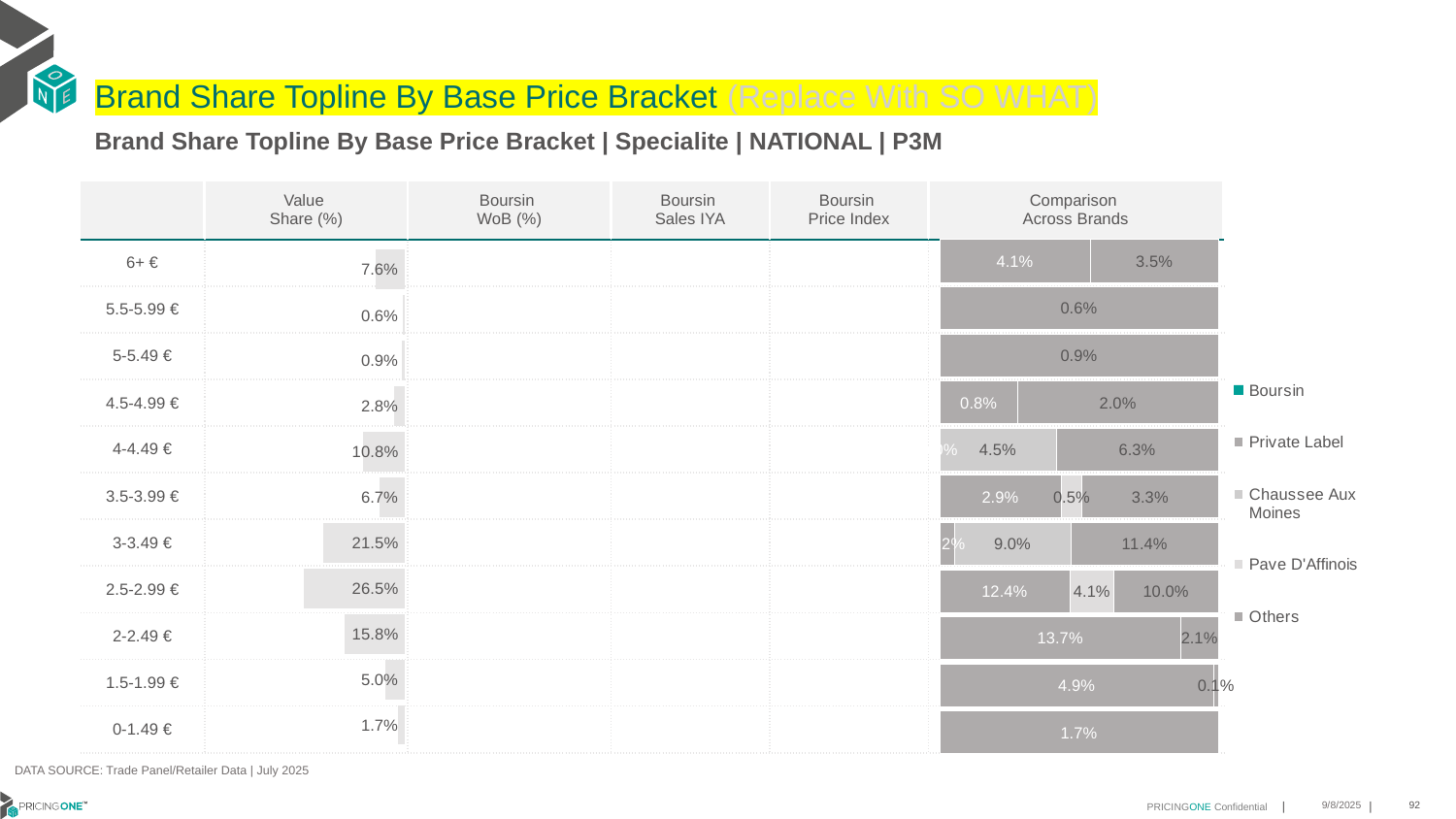

# Brand Share Topline By Base Price Bracket (Replace With SO WHAT)
Brand Share Topline By Base Price Bracket | Specialite | NATIONAL | P3M
|  | Value Share (%) | Boursin WoB (%) | Boursin Sales IYA | Boursin Price Index | Comparison Across Brands |
| --- | --- | --- | --- | --- | --- |
| 6+ € |  |  |  |  |  |
| 5.5-5.99 € |  |  |  |  |  |
| 5-5.49 € |  |  |  |  |  |
| 4.5-4.99 € |  |  |  |  |  |
| 4-4.49 € |  |  |  |  |  |
| 3.5-3.99 € |  |  |  |  |  |
| 3-3.49 € |  |  |  |  |  |
| 2.5-2.99 € |  |  |  |  |  |
| 2-2.49 € |  |  |  |  |  |
| 1.5-1.99 € |  |  |  |  |  |
| 0-1.49 € |  |  |  |  |  |

### Chart

| Category | Boursin | Private Label | Chaussee Aux Moines | Pave D'Affinois | Others |
|---|---|---|---|---|---|
| 6+ € | None | 0.04132524197548833 | None | None | 0.03499148103966321 |
| 5.5-5.99 € | None | None | None | None | 0.005830094481709124 |
| 5-5.49 € | None | None | None | None | 0.008894708651628285 |
| 4.5-4.99 € | None | 0.00785441788432732 | None | None | 0.020143821921866107 |
| 4-4.49 € | None | 4.021002413642601e-06 | 0.04534258240478993 | None | 0.06308924065559429 |
| 3.5-3.99 € | None | 0.029255772409252888 | None | 0.004867638832557956 | 0.03269423209821901 |
| 3-3.49 € | None | 0.011554063221143895 | 0.08975595423395578 | None | 0.11369197635176677 |
| 2.5-2.99 € | None | 0.12426469957313828 | None | 0.041136542076505245 | 0.09964794328778195 |
| 2-2.49 € | None | 0.13704075260814963 | None | None | 0.02131199492664381 |
| 1.5-1.99 € | None | 0.04914361444532193 | None | None | 0.0008212179393719718 |
| 0-1.49 € | None | 0.01733798797871066 | None | None | None |

### Chart

| Category | Value Share |
|---|---|
|  | 0.07631672301515154 |

### Chart

| Category | Brand WoB % |
|---|---|
|  | None |
DATA SOURCE: Trade Panel/Retailer Data | July 2025

9/8/2025
92